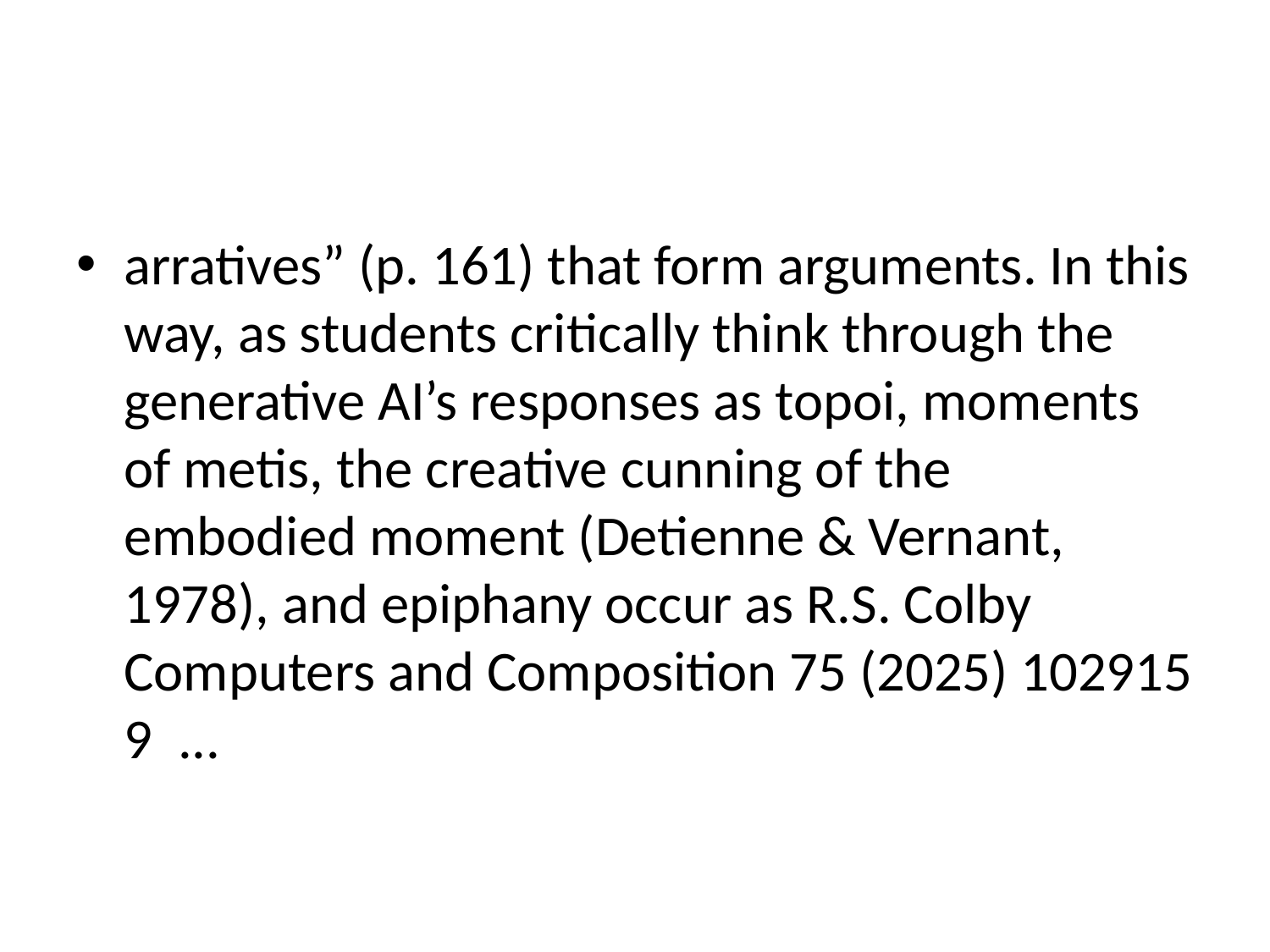

#
arratives” (p. 161) that form arguments. In this way, as students critically think through the generative AI’s responses as topoi, moments of metis, the creative cunning of the embodied moment (Detienne & Vernant, 1978), and epiphany occur as R.S. Colby Computers and Composition 75 (2025) 102915 9  ...